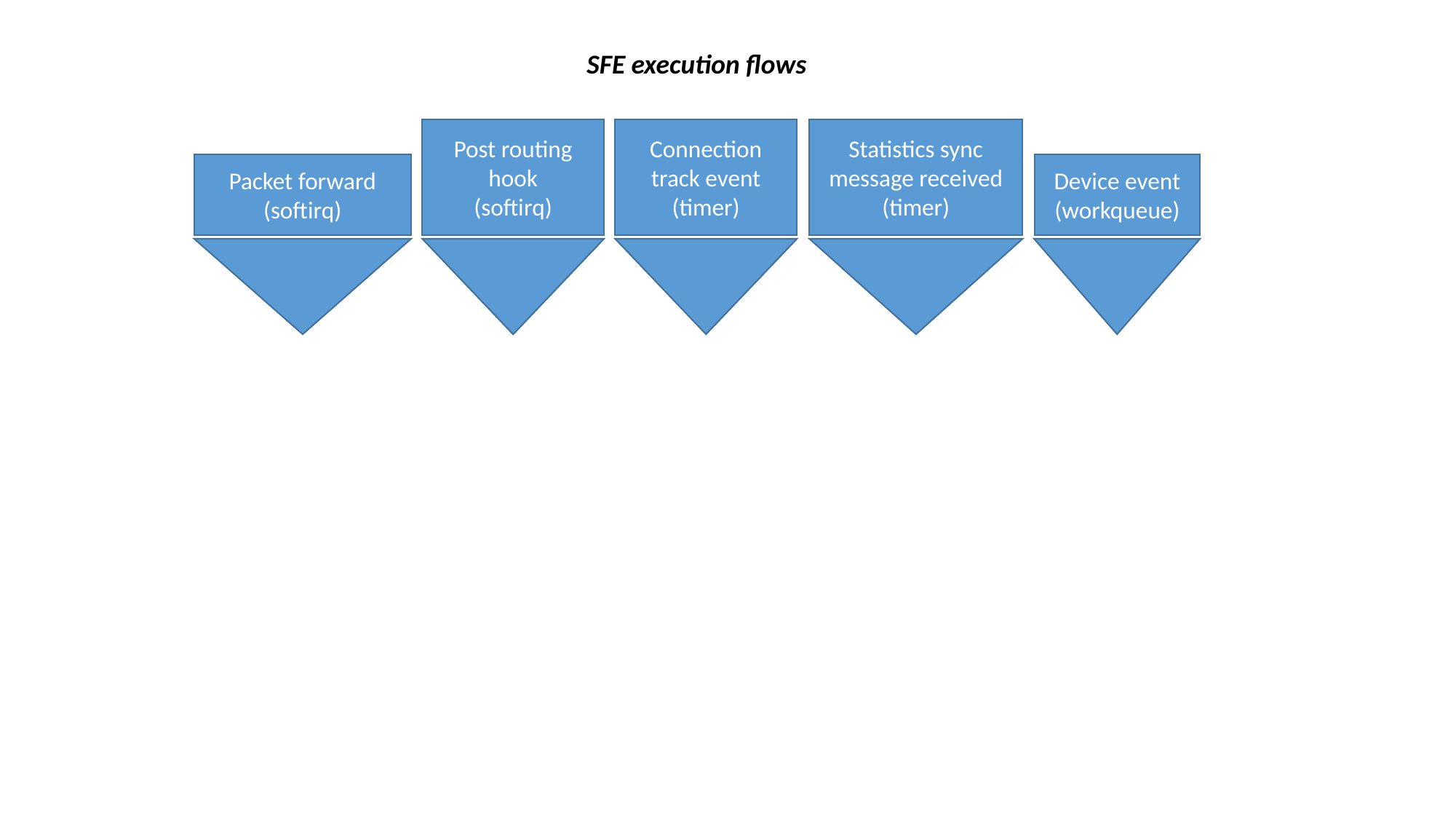

SFE execution flows
Post routing hook
(softirq)
Connection track event
(timer)
Statistics sync message received
(timer)
Packet forward
(softirq)
Device event
(workqueue)